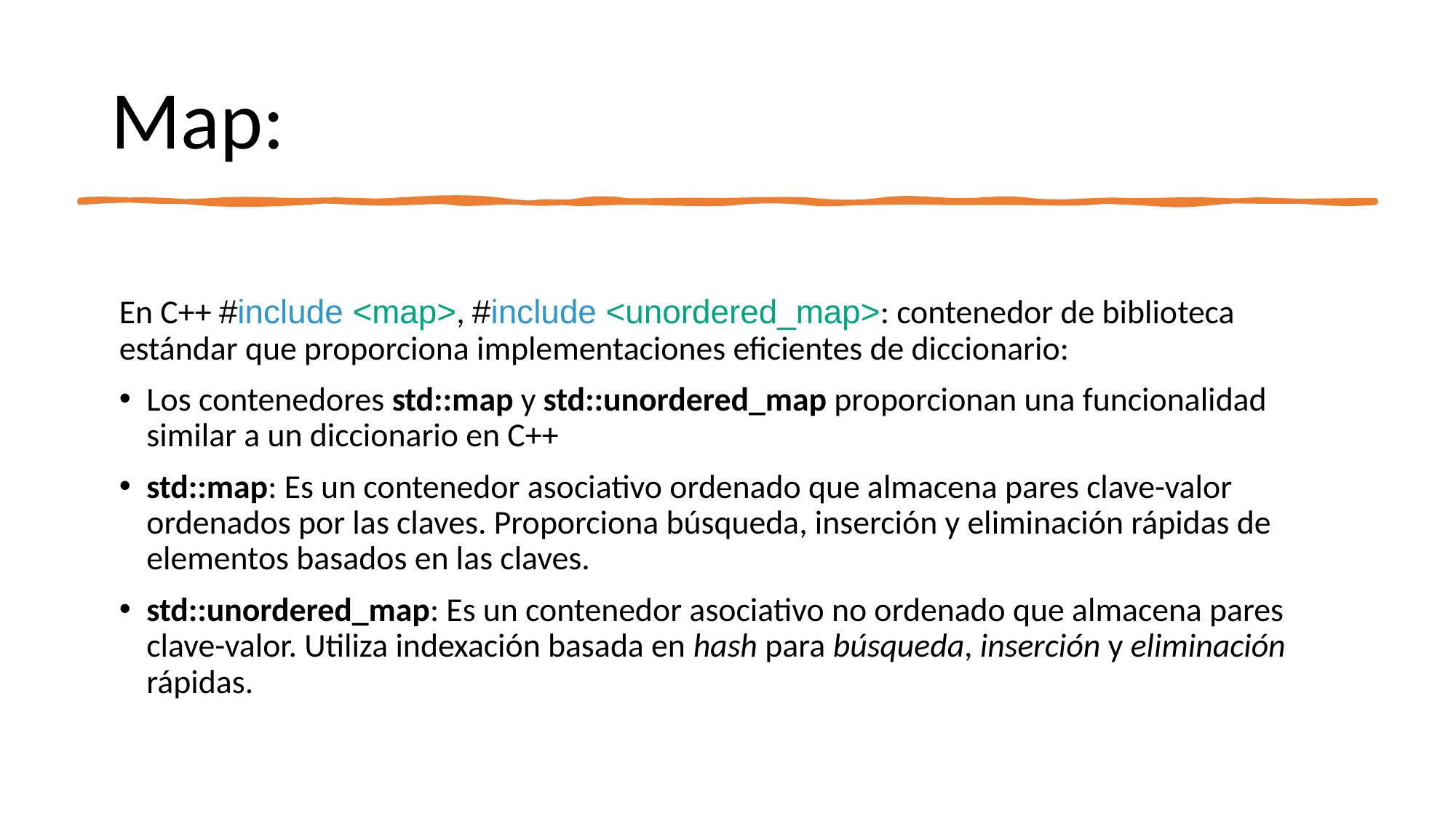

# Map:

En C++ #include <map>, #include <unordered_map>: contenedor de biblioteca estándar que proporciona implementaciones eficientes de diccionario:
Los contenedores std::map y std::unordered_map proporcionan una funcionalidad similar a un diccionario en C++
std::map: Es un contenedor asociativo ordenado que almacena pares clave-valor ordenados por las claves. Proporciona búsqueda, inserción y eliminación rápidas de elementos basados en las claves.
std::unordered_map: Es un contenedor asociativo no ordenado que almacena pares clave-valor. Utiliza indexación basada en hash para búsqueda, inserción y eliminación rápidas.